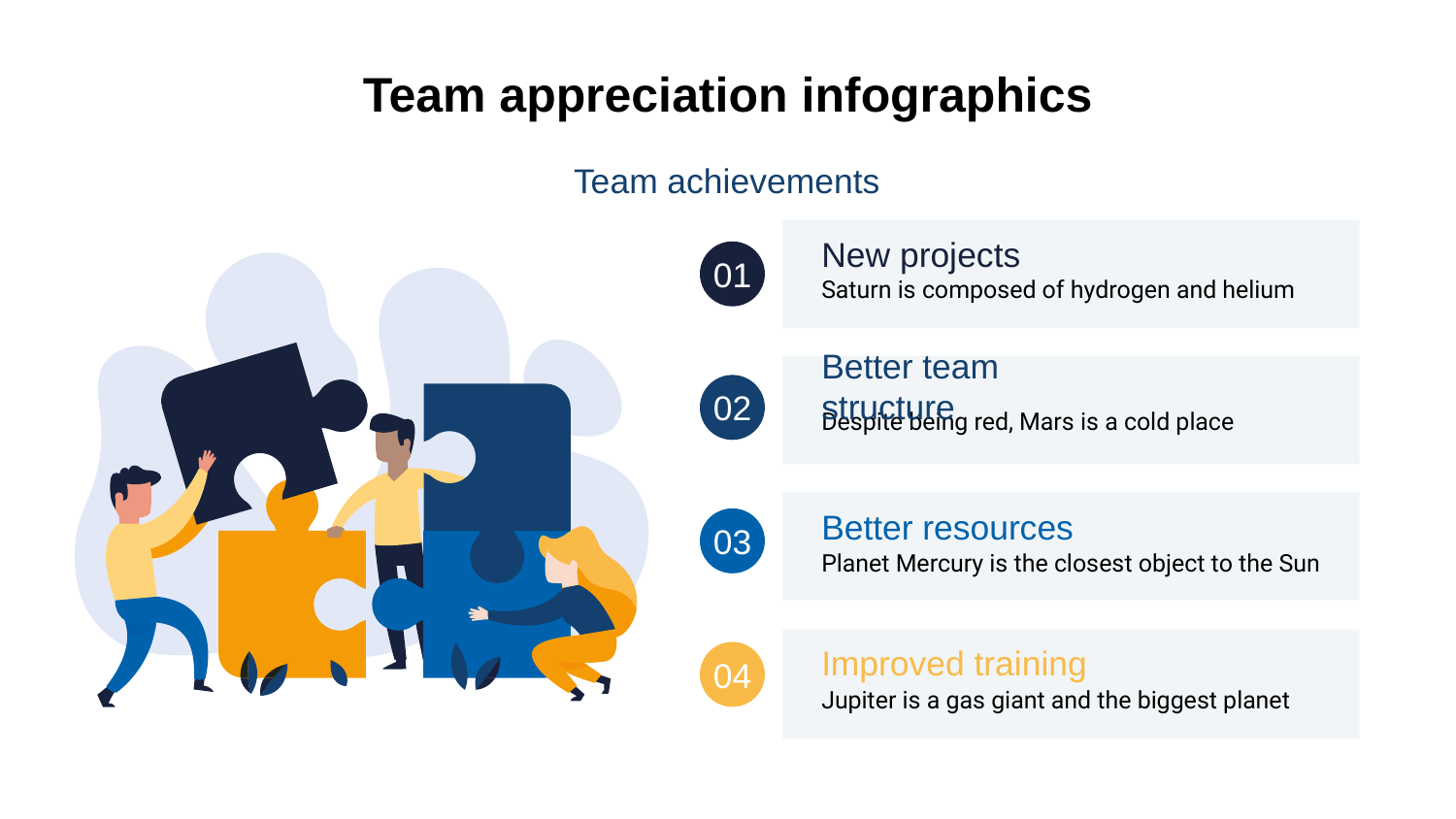

# Team appreciation infographics
Team achievements

New projects
01

Saturn is composed of hydrogen and helium

Better team structure

02
Despite being red, Mars is a cold place

Better resources
03
Planet Mercury is the closest object to the Sun
Improved training

04
Jupiter is a gas giant and the biggest planet